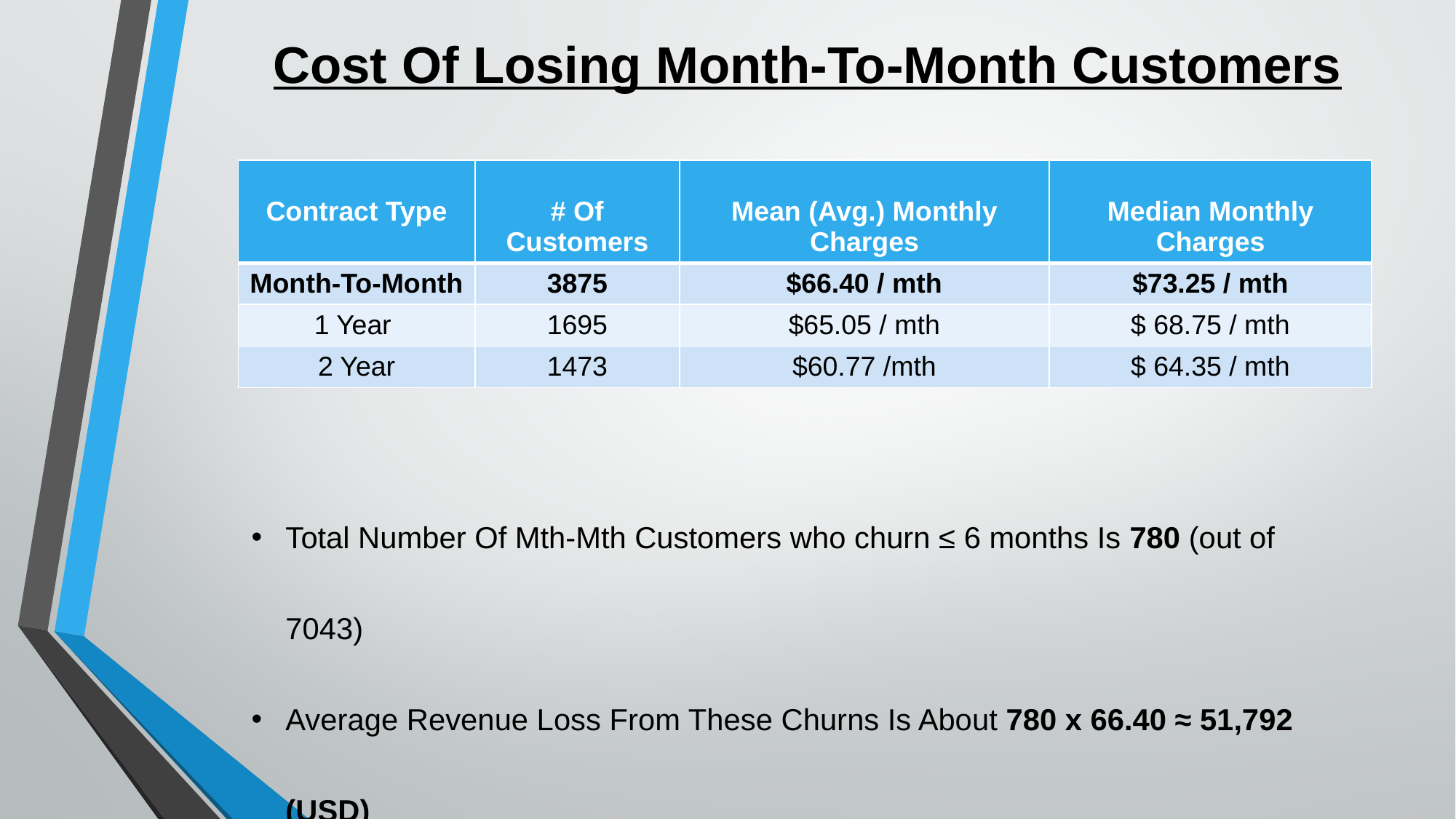

# Cost Of Losing Month-To-Month Customers
| Contract Type | # Of Customers | Mean (Avg.) Monthly Charges | Median Monthly Charges |
| --- | --- | --- | --- |
| Month-To-Month | 3875 | $66.40 / mth | $73.25 / mth |
| 1 Year | 1695 | $65.05 / mth | $ 68.75 / mth |
| 2 Year | 1473 | $60.77 /mth | $ 64.35 / mth |
Total Number Of Mth-Mth Customers who churn ≤ 6 months Is 780 (out of 7043)
Average Revenue Loss From These Churns Is About 780 x 66.40 ≈ 51,792 (USD)